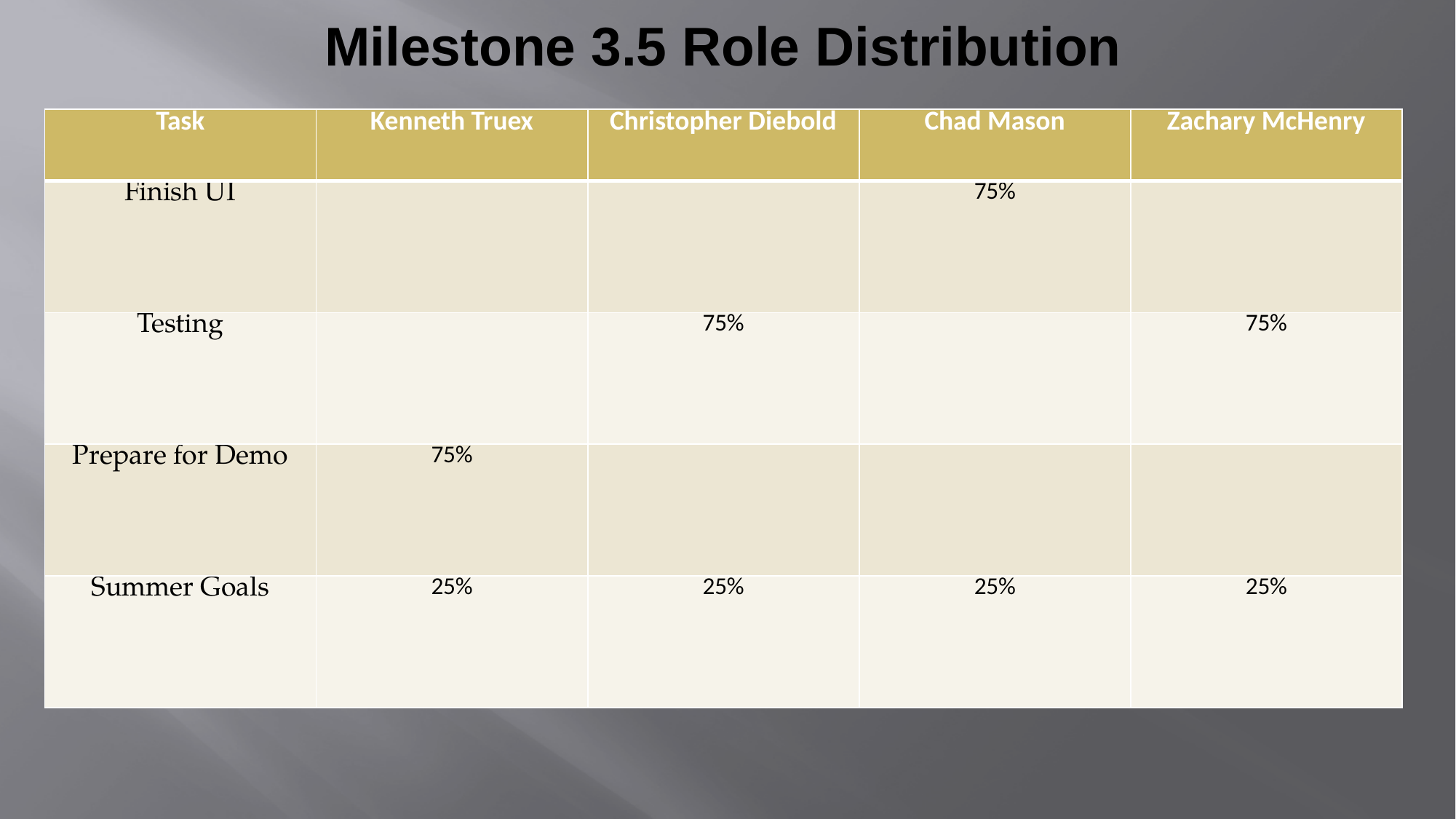

# Milestone 3.5 Role Distribution
| Task | Kenneth Truex | Christopher Diebold | Chad Mason | Zachary McHenry |
| --- | --- | --- | --- | --- |
| Finish UI |  |  | 75% |  |
| Testing |  | 75% |  | 75% |
| Prepare for Demo | 75% |  |  |  |
| Summer Goals | 25% | 25% | 25% | 25% |